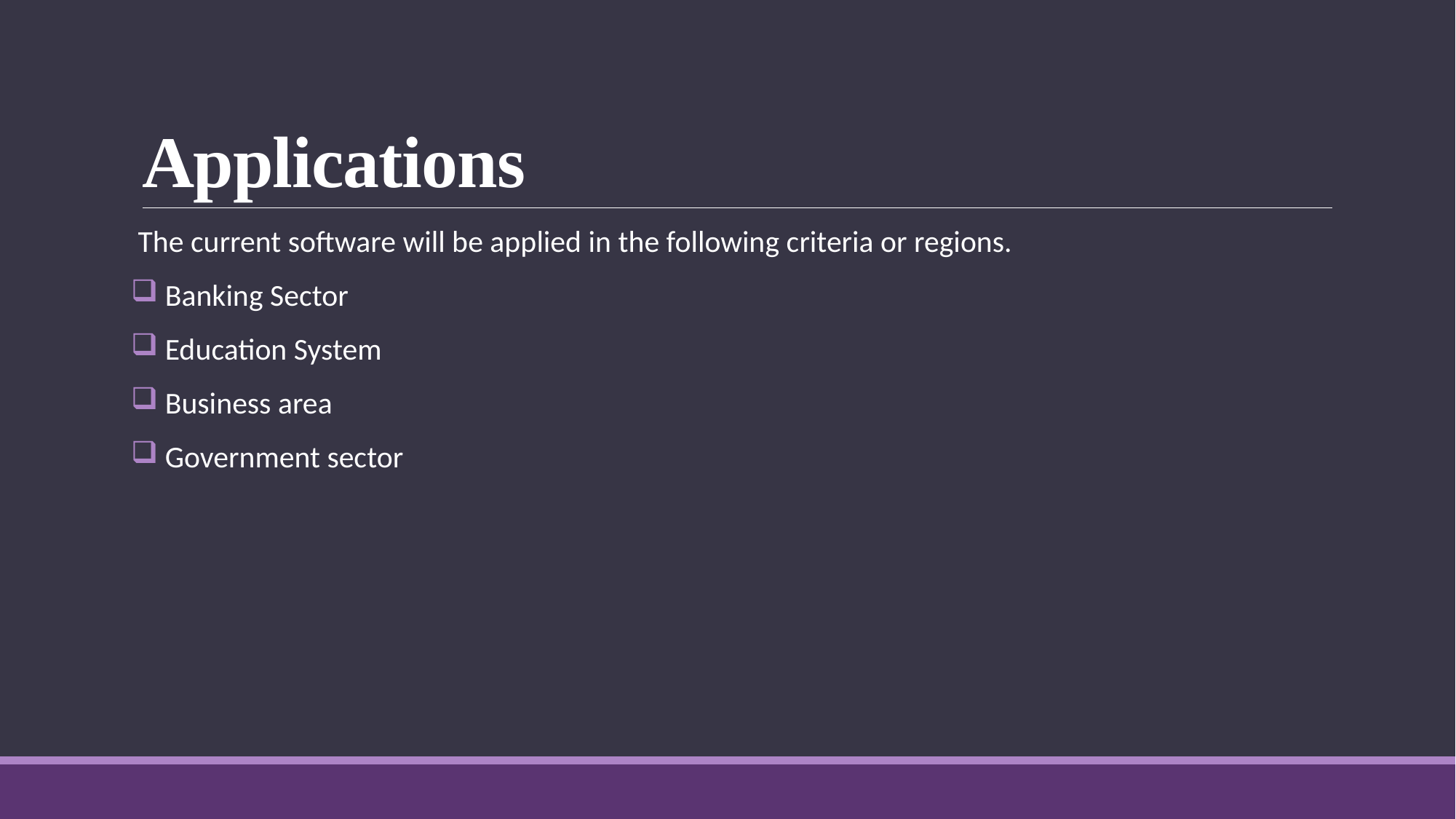

# Applications
 The current software will be applied in the following criteria or regions.
 Banking Sector
 Education System
 Business area
 Government sector